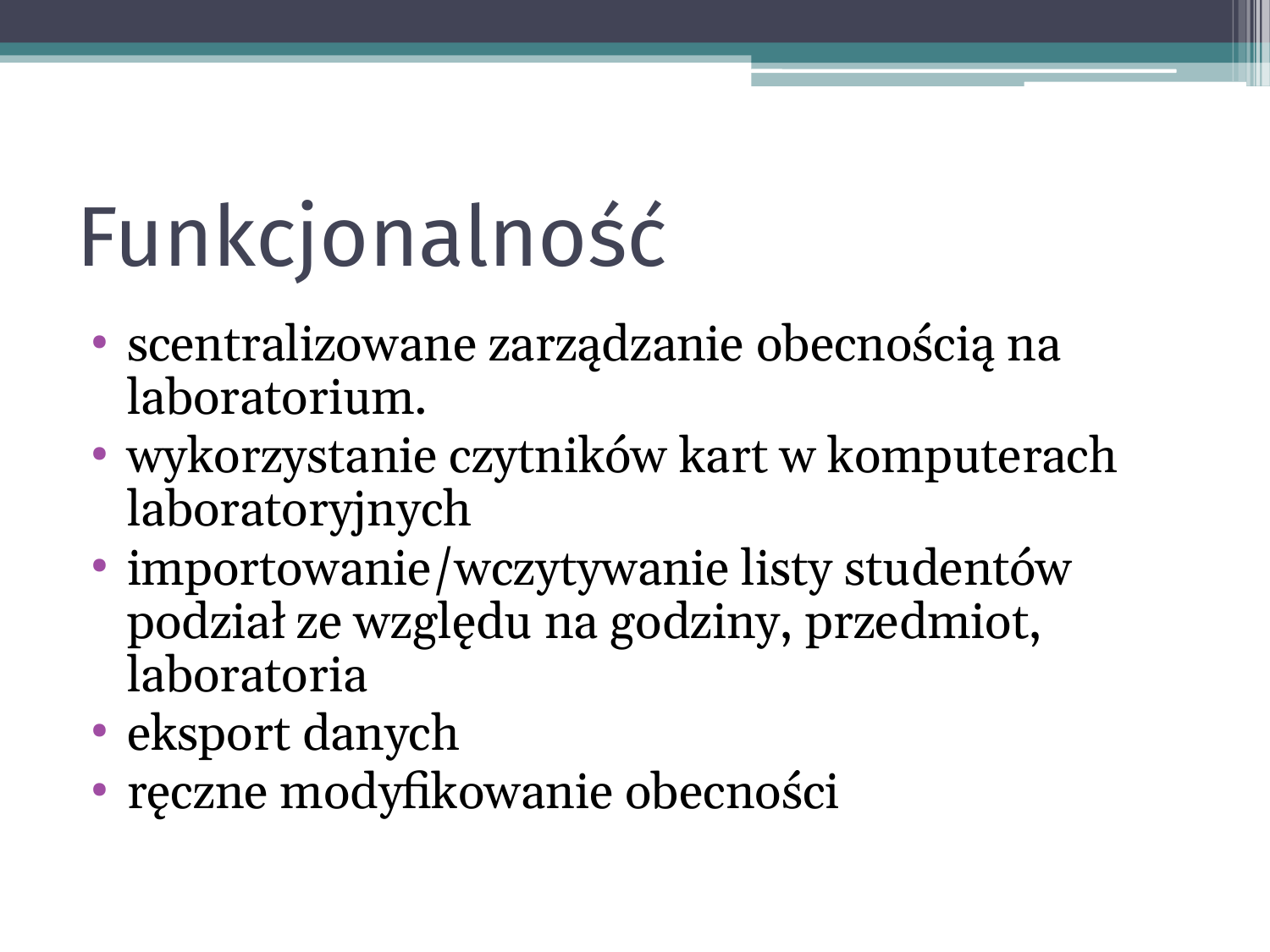

# Funkcjonalność
scentralizowane zarządzanie obecnością na laboratorium.
wykorzystanie czytników kart w komputerach laboratoryjnych
importowanie/wczytywanie listy studentów
podział ze względu na godziny, przedmiot, laboratoria
eksport danych
ręczne modyfikowanie obecności